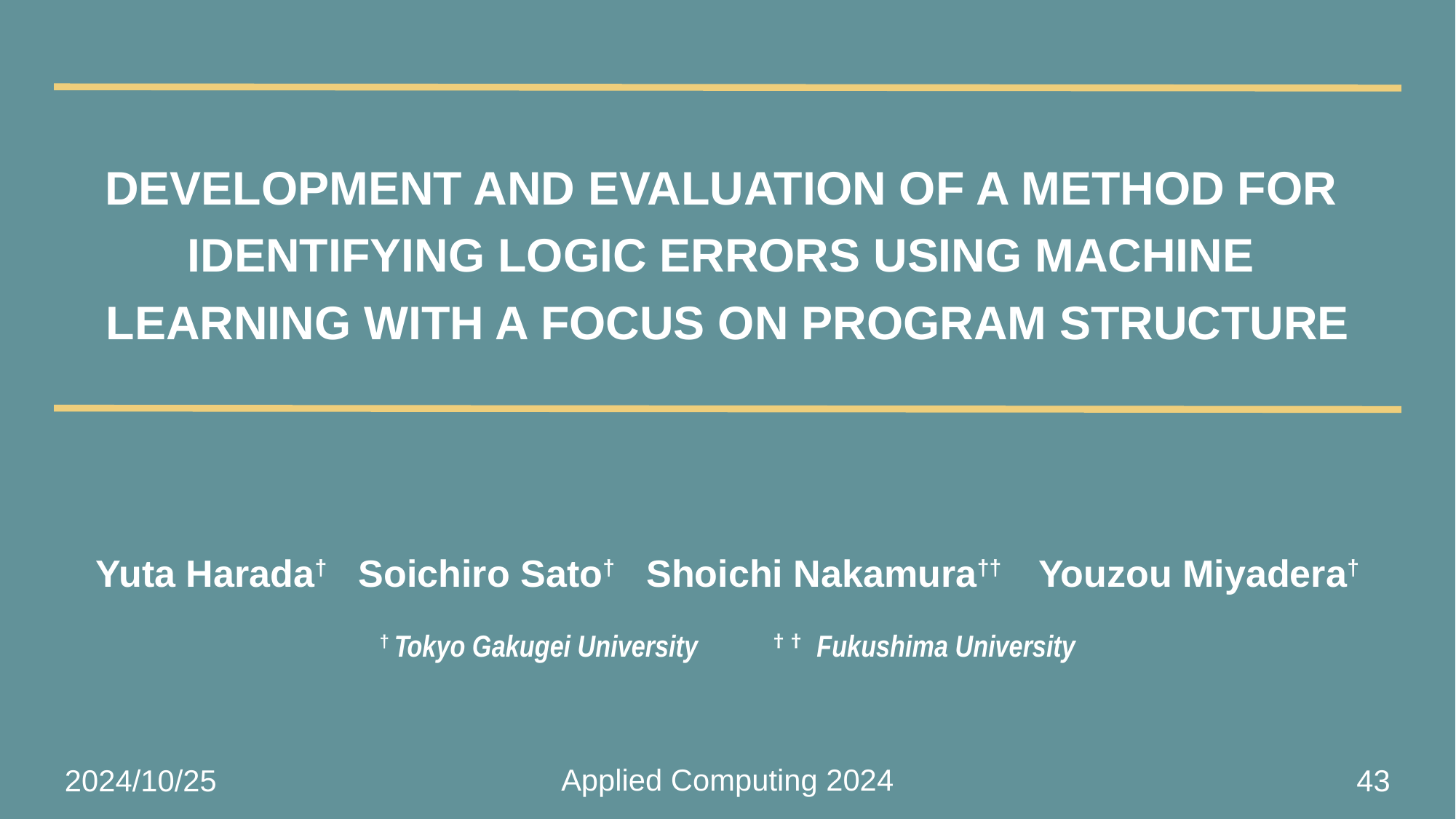

# Development and Evaluation of a Method for Identifying Logic Errors using Machine Learning with a focus on Program Structure
Yuta Harada†   Soichiro Sato†   Shoichi Nakamura††    Youzou Miyadera†
† Tokyo Gakugei University　　 †† Fukushima University
Applied Computing 2024
2024/10/25
43